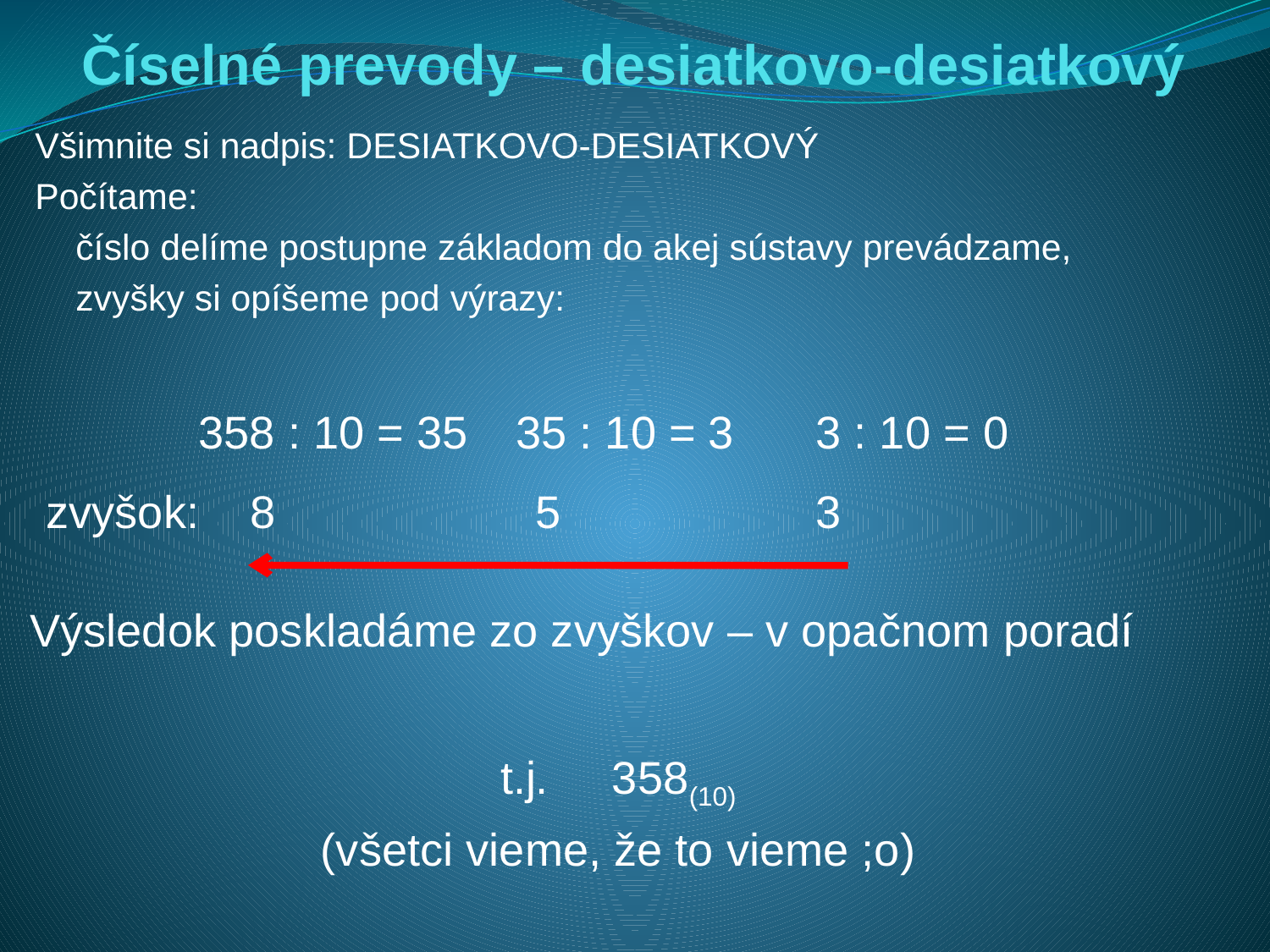

# Číselné prevody – desiatkovo-desiatkový
Všimnite si nadpis: DESIATKOVO-DESIATKOVÝ
Počítame:
    číslo delíme postupne základom do akej sústavy prevádzame,
    zvyšky si opíšeme pod výrazy:

 358 : 10 = 35
35 : 10 = 3
3 : 10 = 0
zvyšok:    8
5
3
Výsledok poskladáme zo zvyškov – v opačnom poradí

t.j.     358(10)
(všetci vieme, že to vieme ;o)